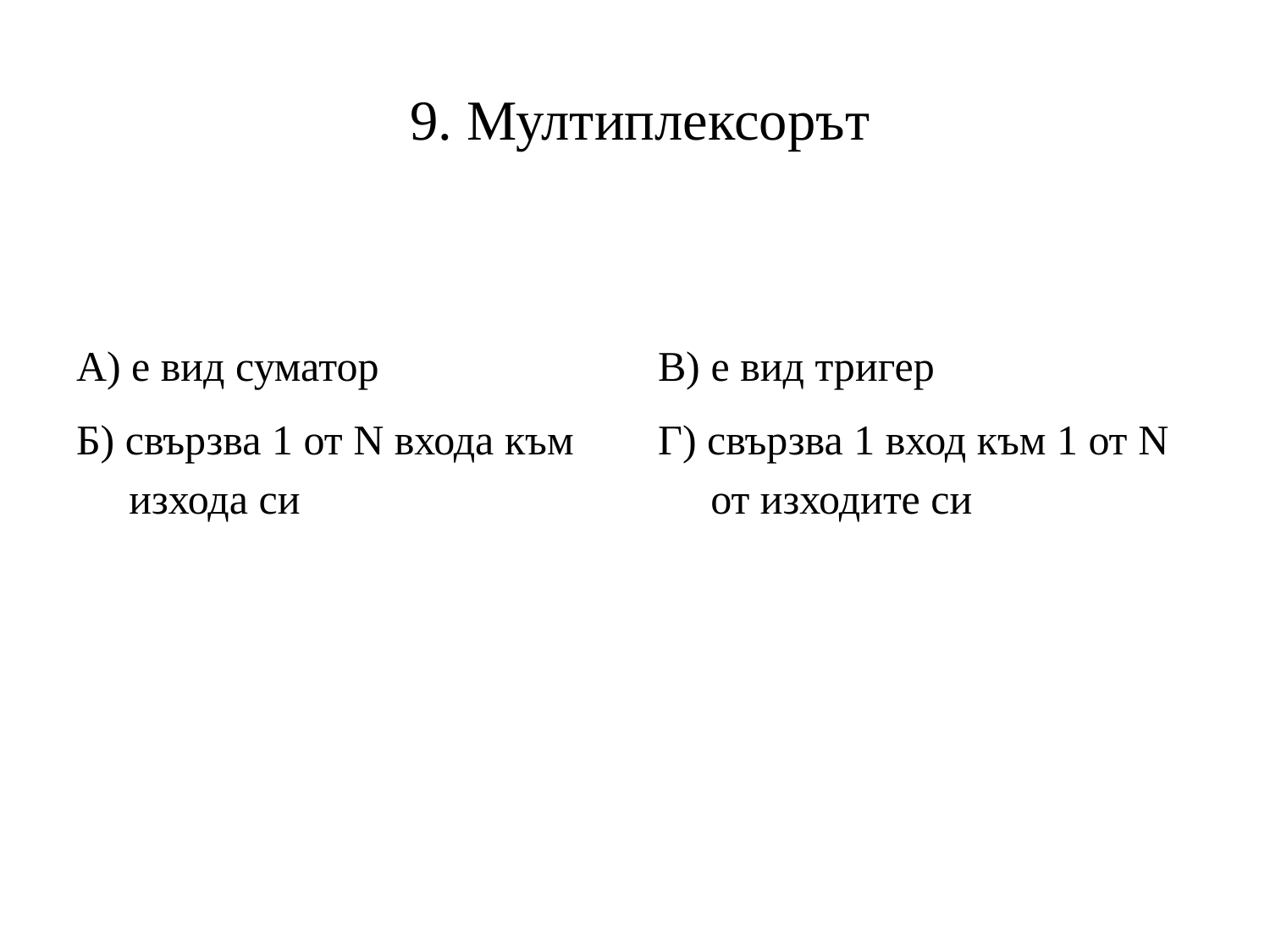

# 9. Мултиплексорът
А) е вид суматор
В) е вид тригер
Б) свързва 1 от N входа към
     изхода си

Г) свързва 1 вход към 1 от N
     от изходите си